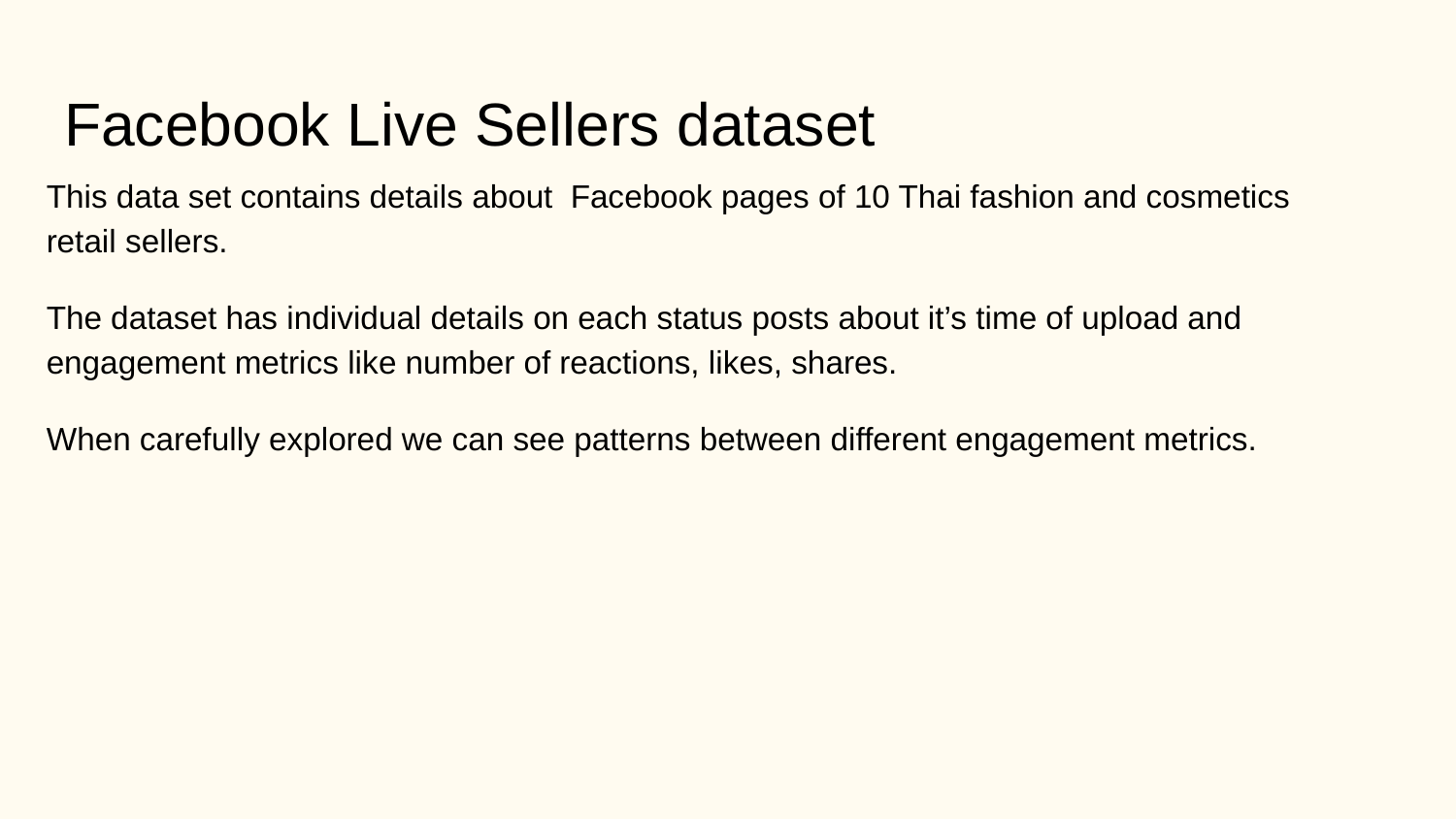

# Facebook Live Sellers dataset
This data set contains details about  Facebook pages of 10 Thai fashion and cosmetics retail sellers.
The dataset has individual details on each status posts about it’s time of upload and engagement metrics like number of reactions, likes, shares.
When carefully explored we can see patterns between different engagement metrics.